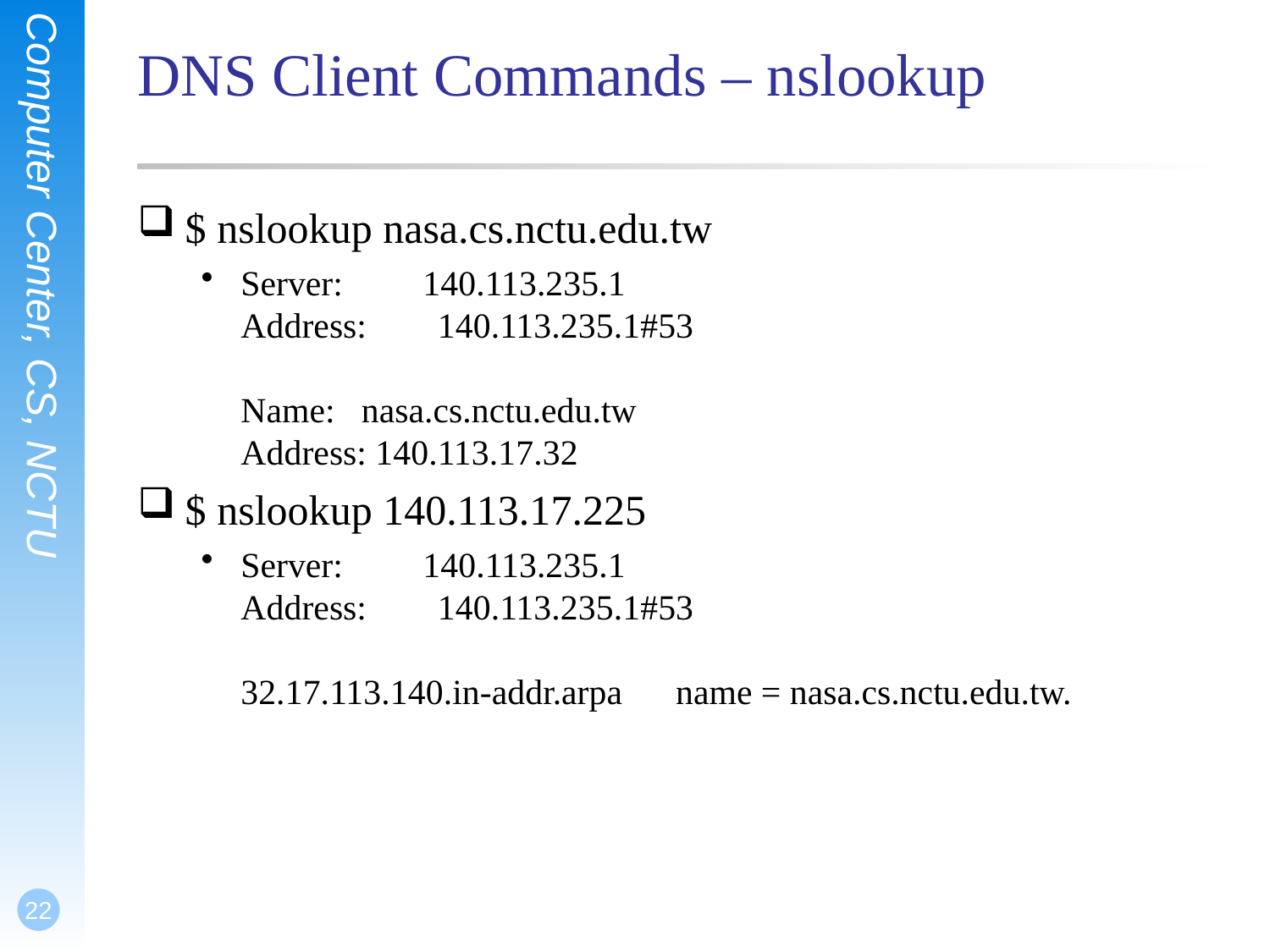

# DNS Client Commands – nslookup
$ nslookup nasa.cs.nctu.edu.tw
Server:         140.113.235.1
Address:        140.113.235.1#53
Name:   nasa.cs.nctu.edu.tw
Address: 140.113.17.32
$ nslookup 140.113.17.225
Server:         140.113.235.1
Address:        140.113.235.1#53
32.17.113.140.in-addr.arpa      name = nasa.cs.nctu.edu.tw.